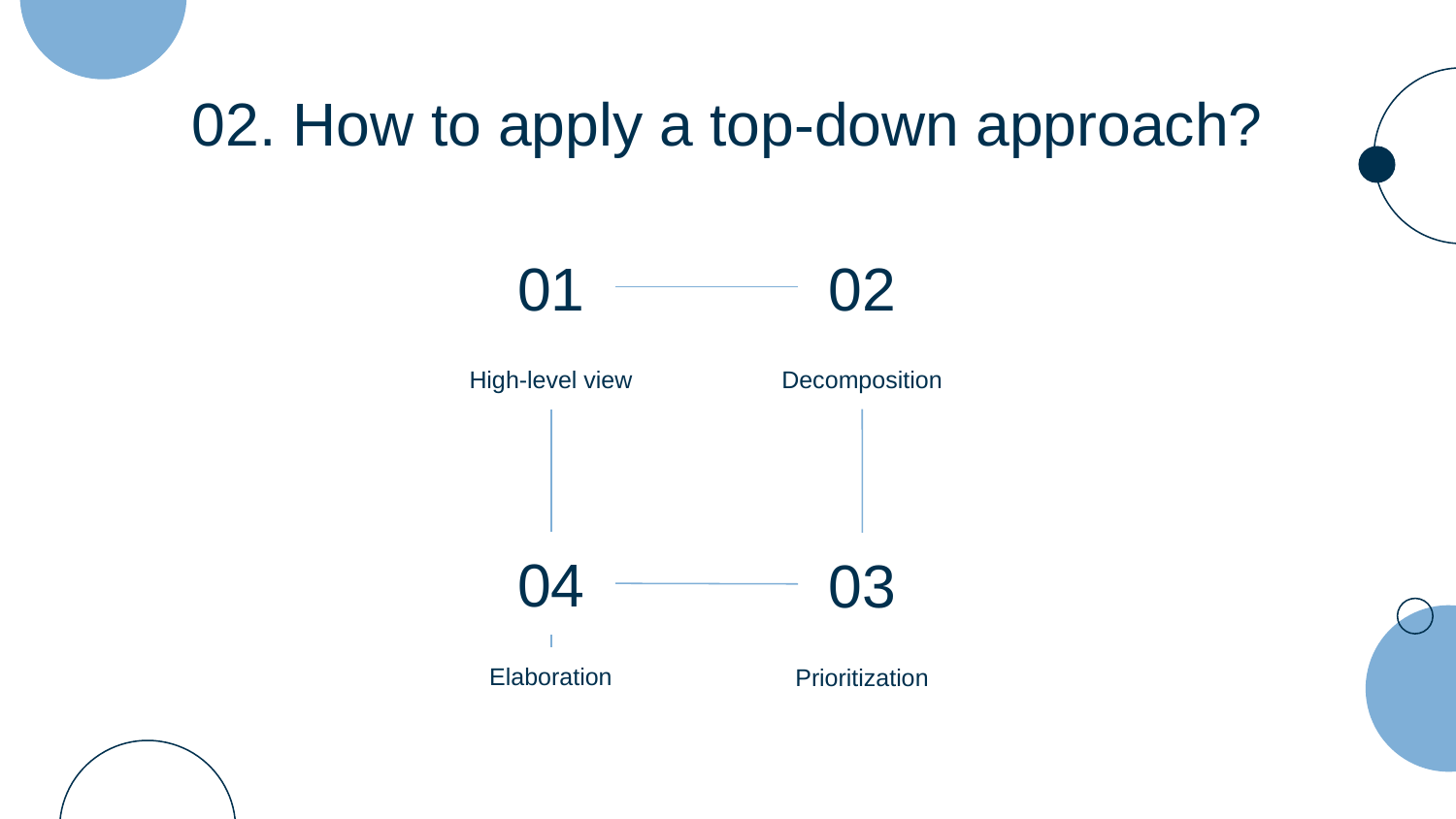

# 02. How to apply a top-down approach?
01
02
High-level view
Decomposition
04
03
Elaboration
Prioritization